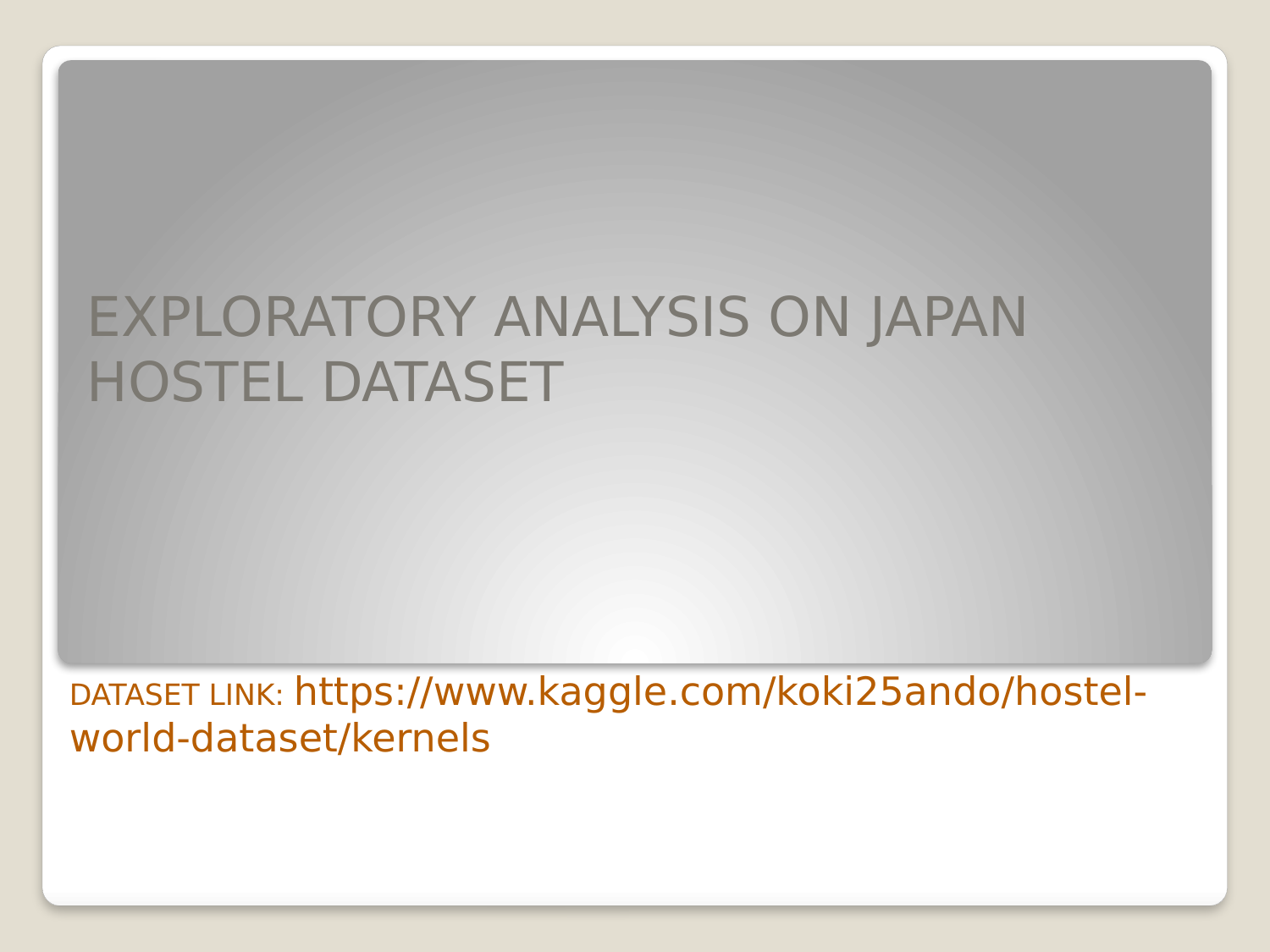

# EXPLORATORY ANALYSIS ON JAPAN HOSTEL DATASET
DATASET LINK: https://www.kaggle.com/koki25ando/hostel-world-dataset/kernels